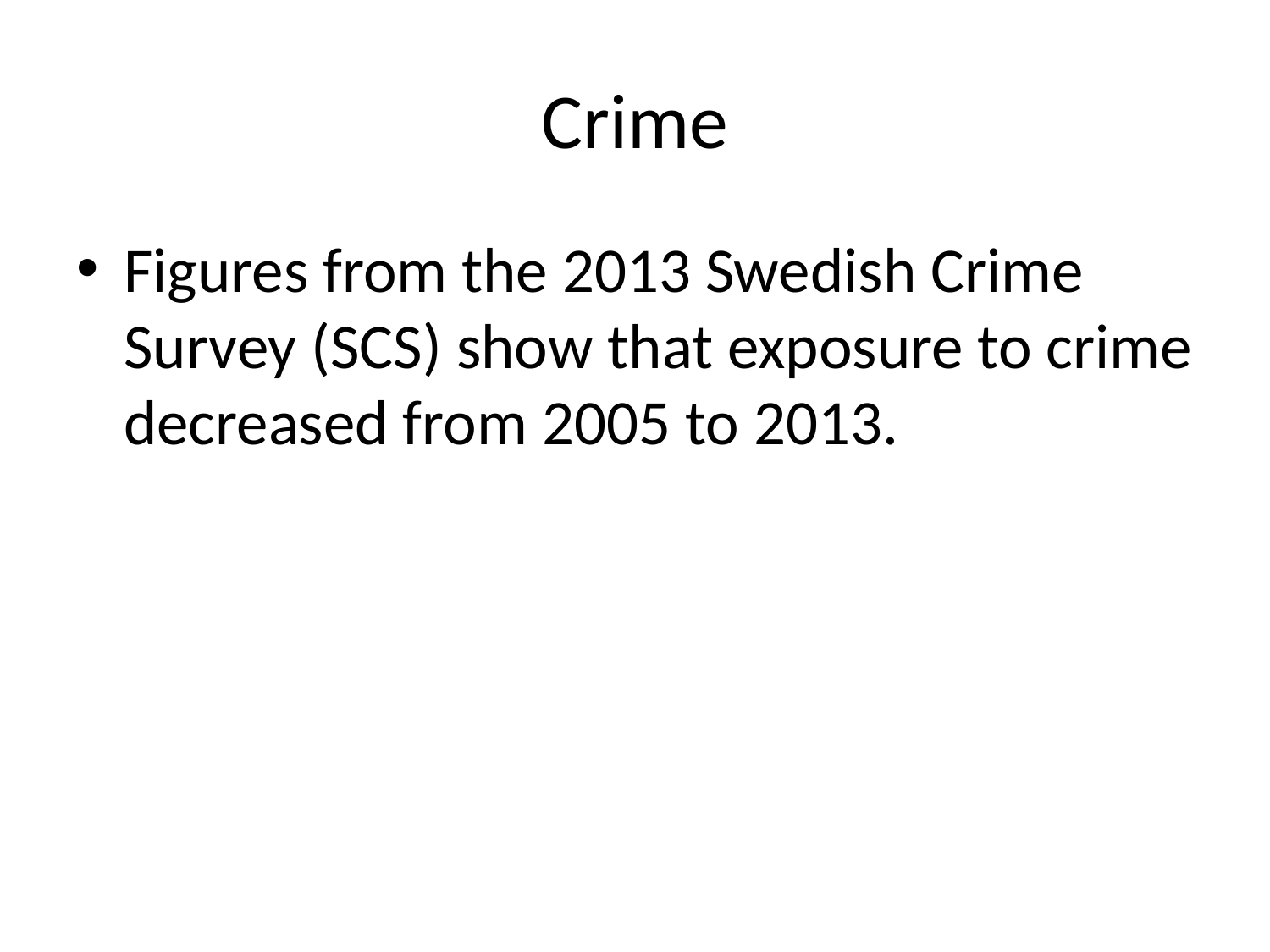

# Crime
Figures from the 2013 Swedish Crime Survey (SCS) show that exposure to crime decreased from 2005 to 2013.